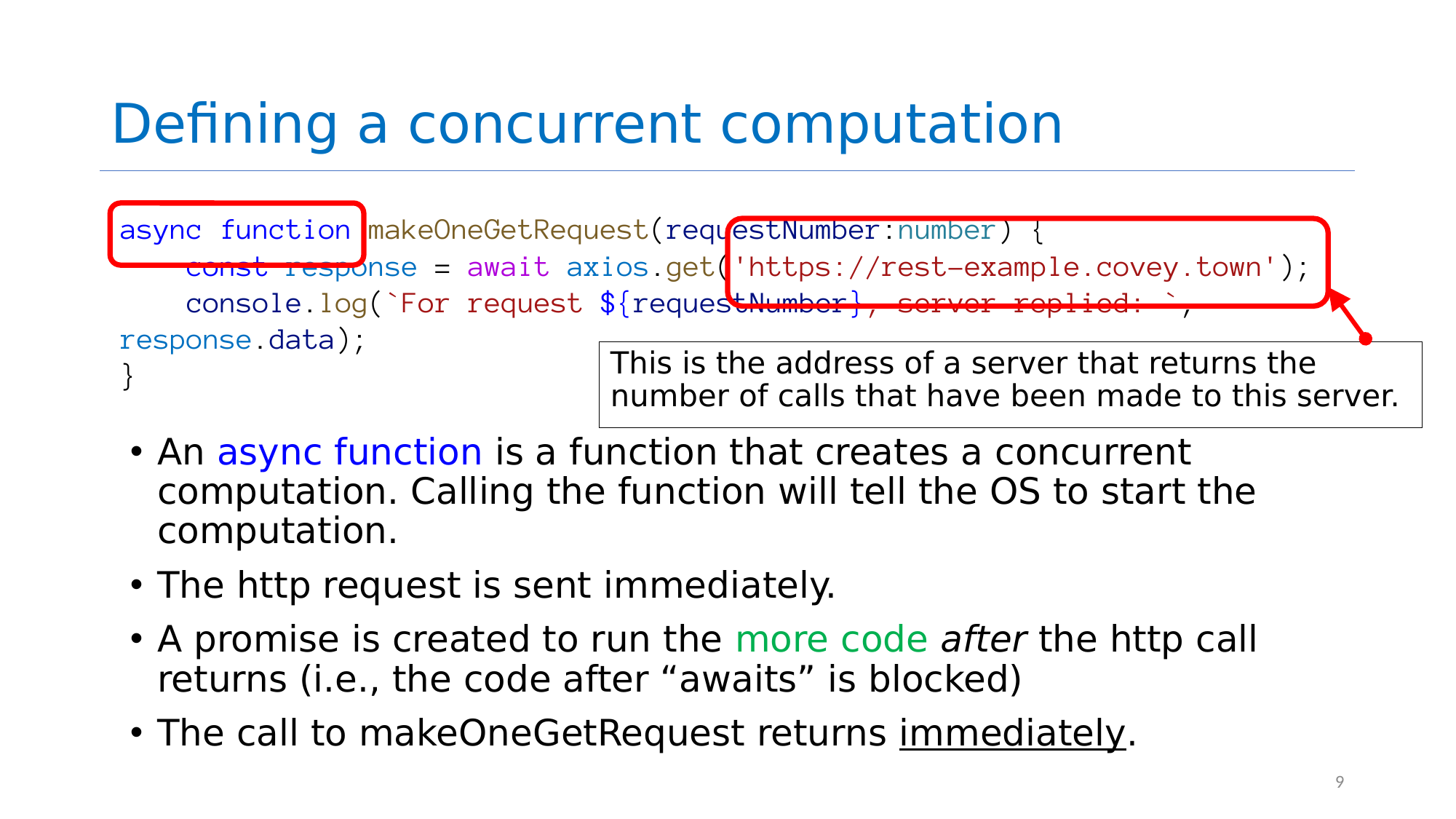

# Defining a concurrent computation

async function makeOneGetRequest(requestNumber:number) {
    const response = await axios.get('https://rest-example.covey.town');
    console.log(`For request ${requestNumber}, server replied: `, response.data);
}

This is the address of a server that returns the number of calls that have been made to this server.
An async function is a function that creates a concurrent computation. Calling the function will tell the OS to start the computation.
The http request is sent immediately.
A promise is created to run the more code after the http call returns (i.e., the code after “awaits” is blocked)
The call to makeOneGetRequest returns immediately.
9